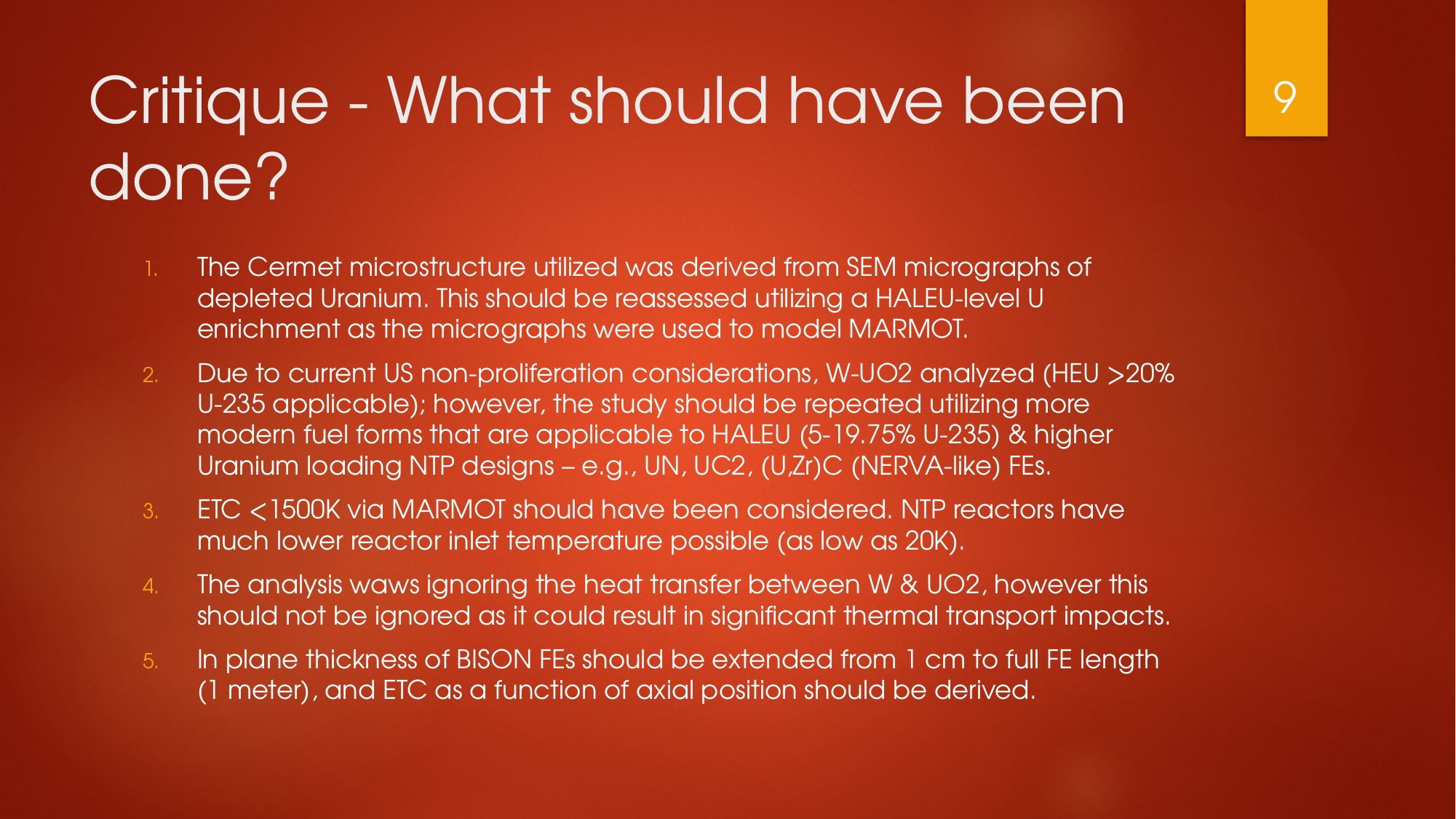

9
# Critique - What should have been done?
The Cermet microstructure utilized was derived from SEM micrographs of depleted Uranium. This should be reassessed utilizing a HALEU-level U enrichment as the micrographs were used to model MARMOT.
Due to current US non-proliferation considerations, W-UO2 analyzed (HEU >20% U-235 applicable); however, the study should be repeated utilizing more modern fuel forms that are applicable to HALEU (5-19.75% U-235) & higher Uranium loading NTP designs – e.g., UN, UC2, (U,Zr)C (NERVA-like) FEs.
ETC <1500K via MARMOT should have been considered. NTP reactors have much lower reactor inlet temperature possible (as low as 20K).
The analysis waws ignoring the heat transfer between W & UO2, however this should not be ignored as it could result in significant thermal transport impacts.
In plane thickness of BISON FEs should be extended from 1 cm to full FE length (1 meter), and ETC as a function of axial position should be derived.